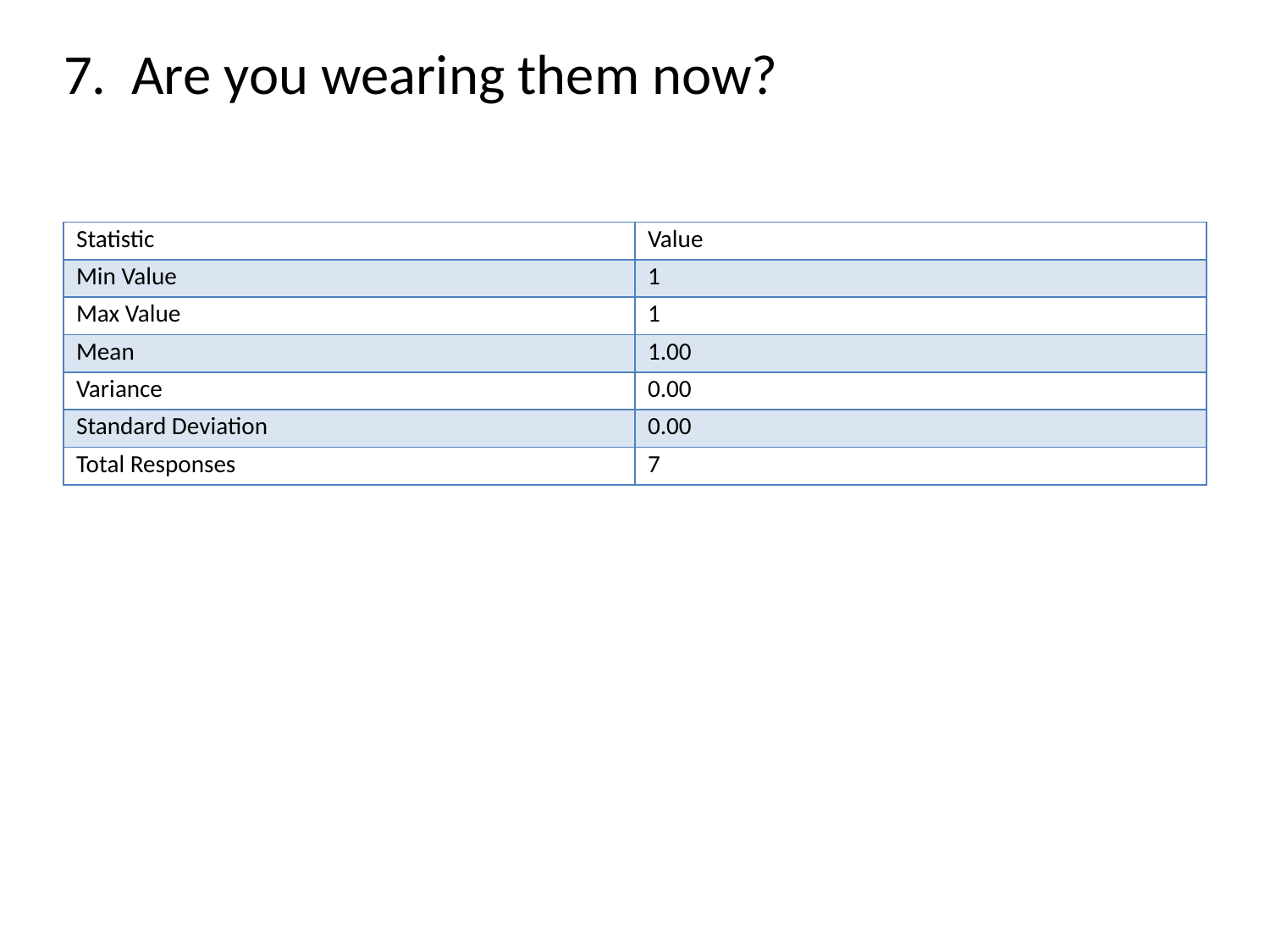

# 7.  Are you wearing them now?
| Statistic | Value |
| --- | --- |
| Min Value | 1 |
| Max Value | 1 |
| Mean | 1.00 |
| Variance | 0.00 |
| Standard Deviation | 0.00 |
| Total Responses | 7 |